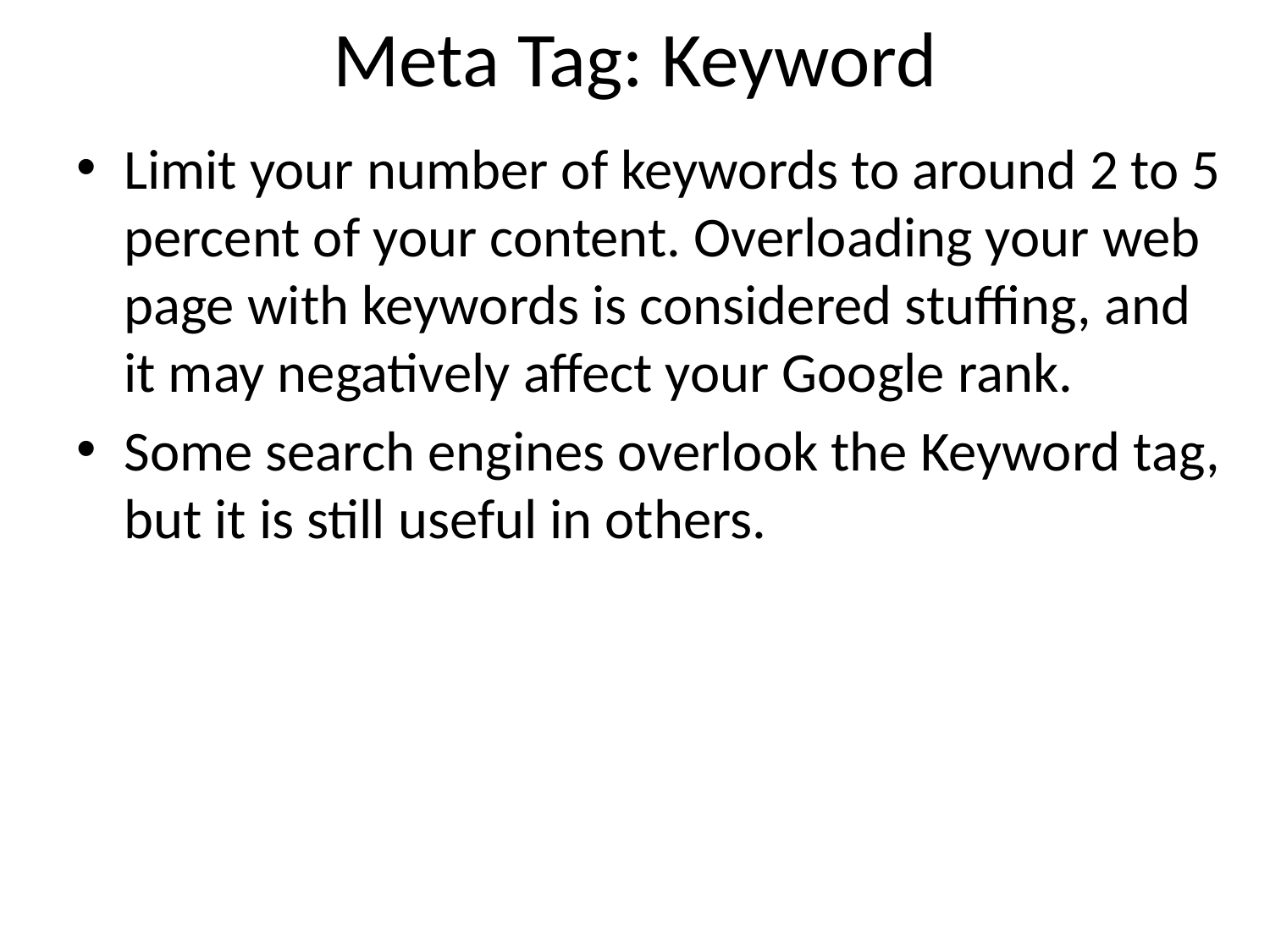

# Meta Tag: Keyword
Limit your number of keywords to around 2 to 5 percent of your content. Overloading your web page with keywords is considered stuffing, and it may negatively affect your Google rank.
Some search engines overlook the Keyword tag, but it is still useful in others.